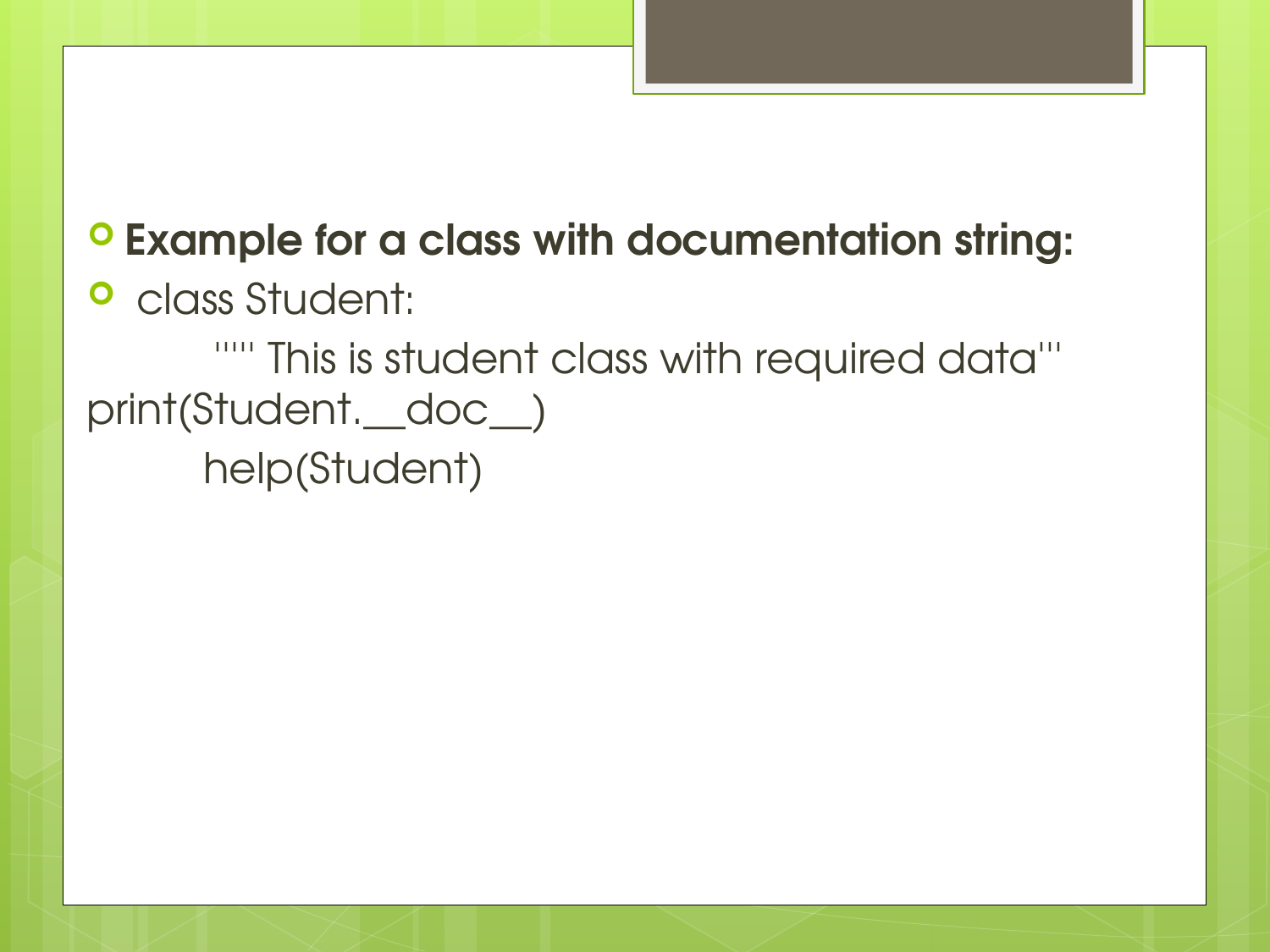

Example for a class with documentation string:
 class Student:
 	''''' This is student class with required data'''    print(Student.__doc__)
          help(Student)